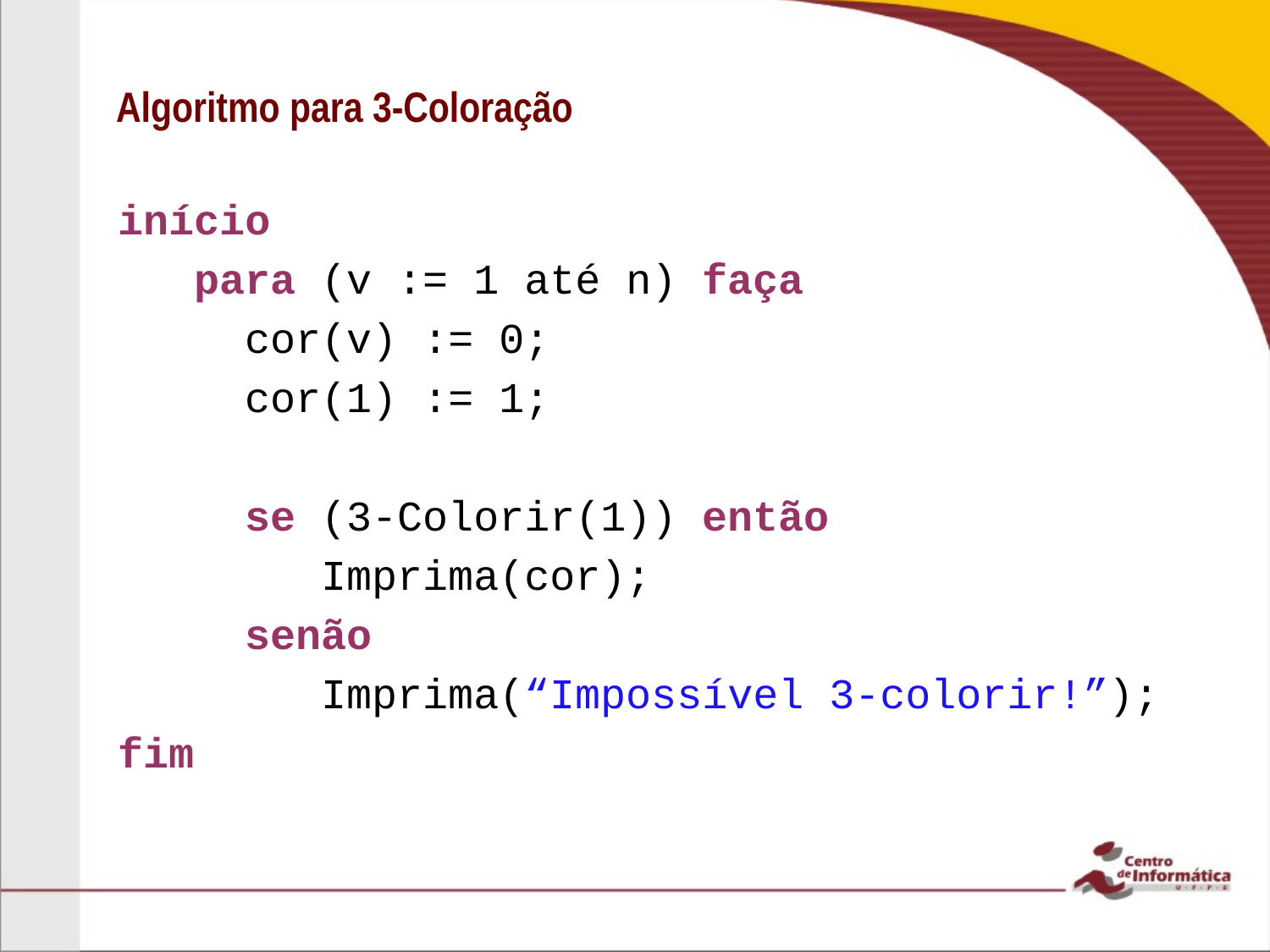

# Algoritmo para 3-Coloração
início
   para (v := 1 até n) faça
   	cor(v) := 0;
	cor(1) := 1;

	se (3-Colorir(1)) então
	   Imprima(cor);
	senão
	   Imprima(“Impossível 3-colorir!”);
fim